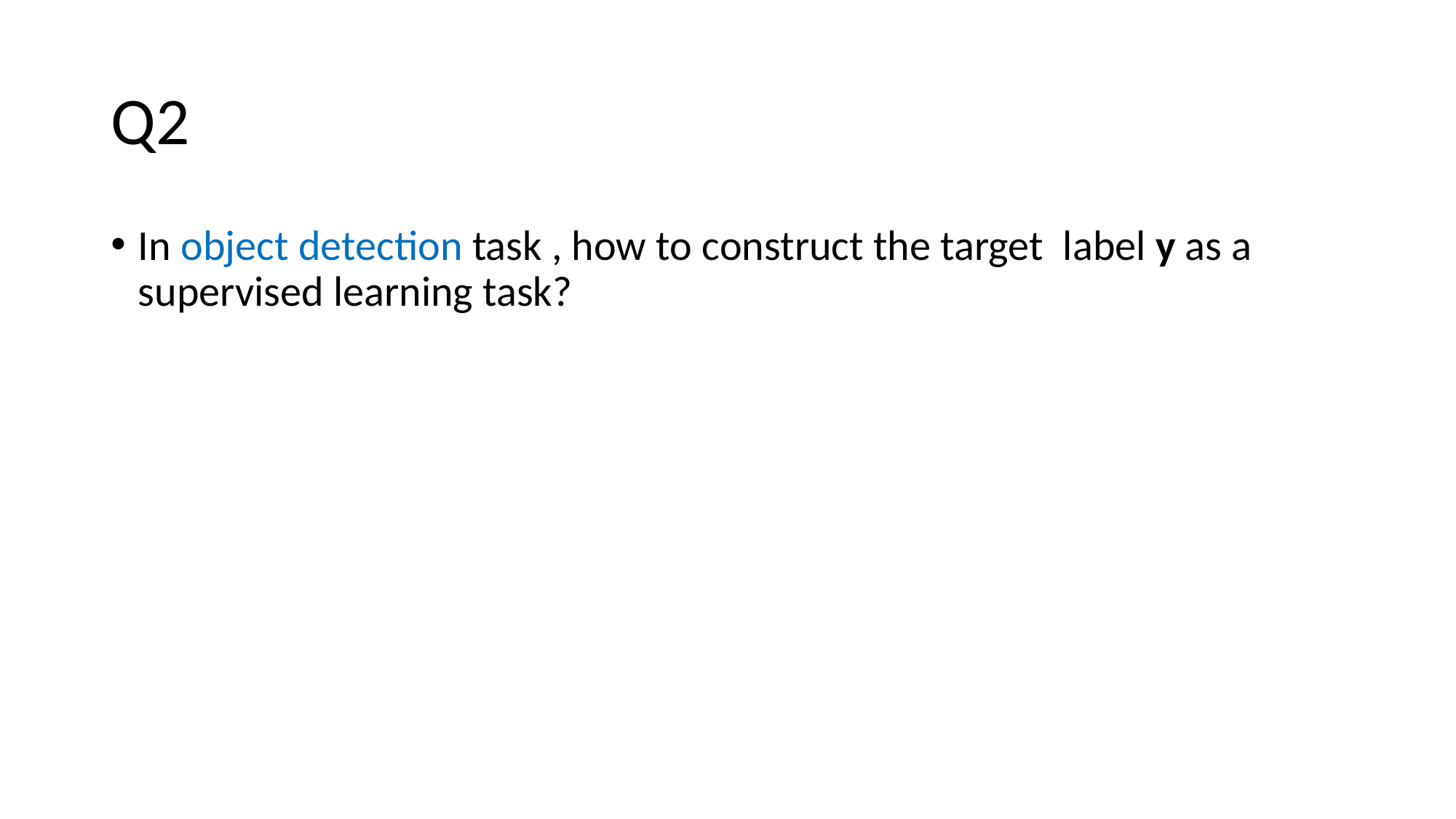

# Q2
In object detection task , how to construct the target  label y as a supervised learning task?